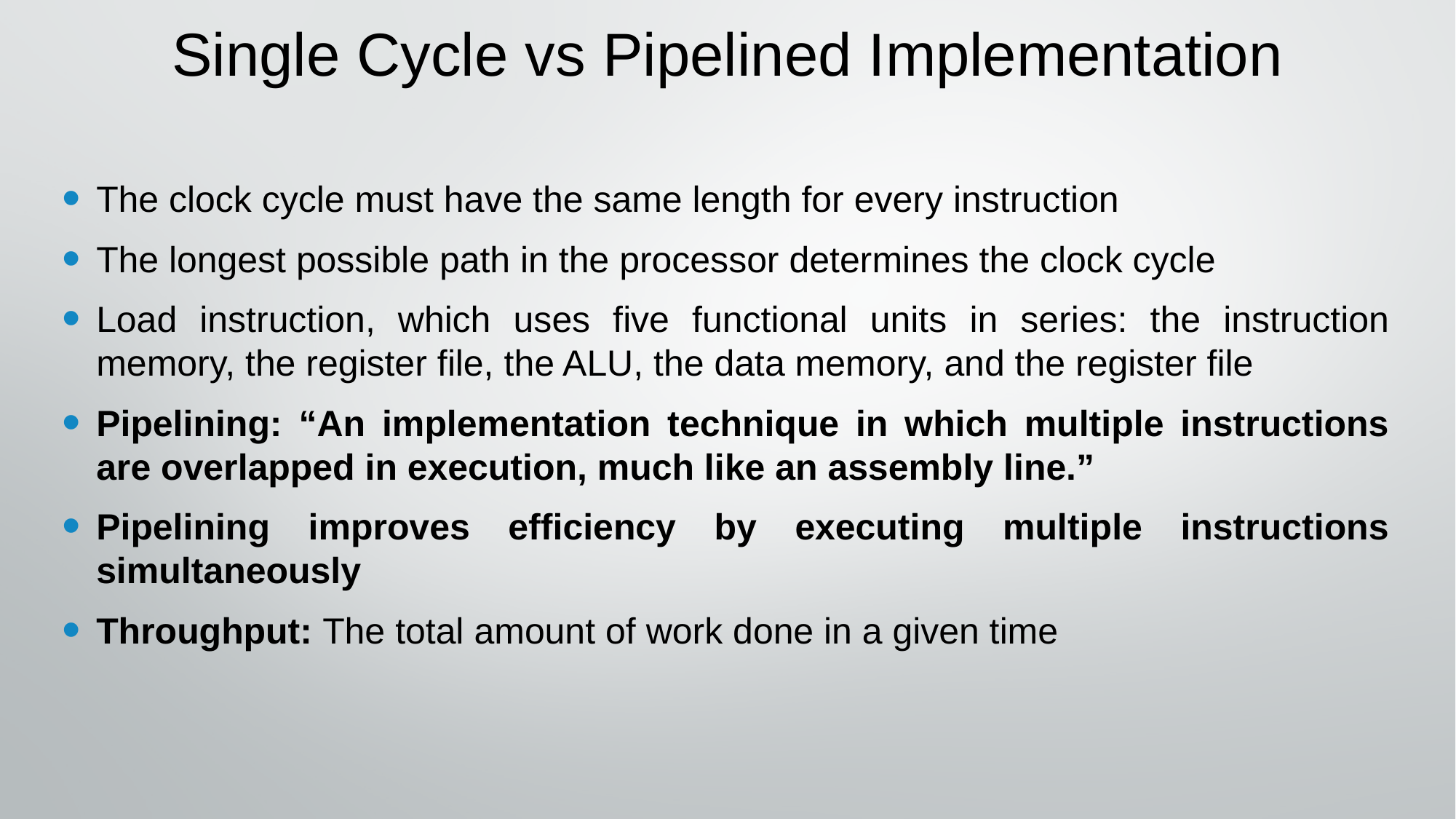

# Single Cycle vs Pipelined Implementation
The clock cycle must have the same length for every instruction
The longest possible path in the processor determines the clock cycle
Load instruction, which uses five functional units in series: the instruction memory, the register file, the ALU, the data memory, and the register file
Pipelining: “An implementation technique in which multiple instructions are overlapped in execution, much like an assembly line.”
Pipelining improves efficiency by executing multiple instructions simultaneously
Throughput: The total amount of work done in a given time